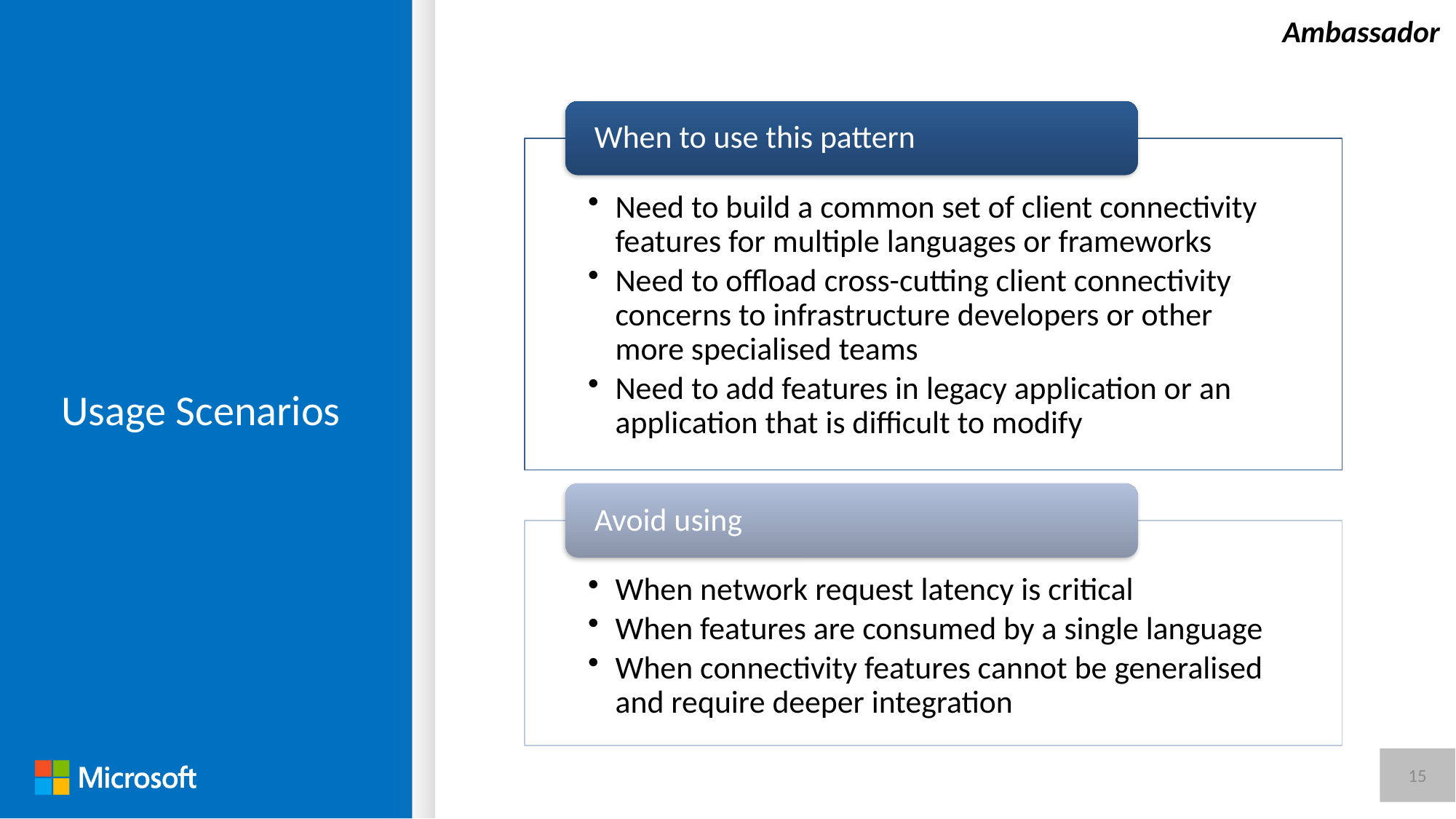

Ambassador
Need to build a common set of client connectivity features for multiple languages or frameworks
Need to offload cross-cutting client connectivity concerns to infrastructure developers or other more specialised teams
Need to add features in legacy application or an application that is difficult to modify
When to use this pattern
When network request latency is critical
When features are consumed by a single language
When connectivity features cannot be generalised and require deeper integration
Avoid using
# Usage Scenarios